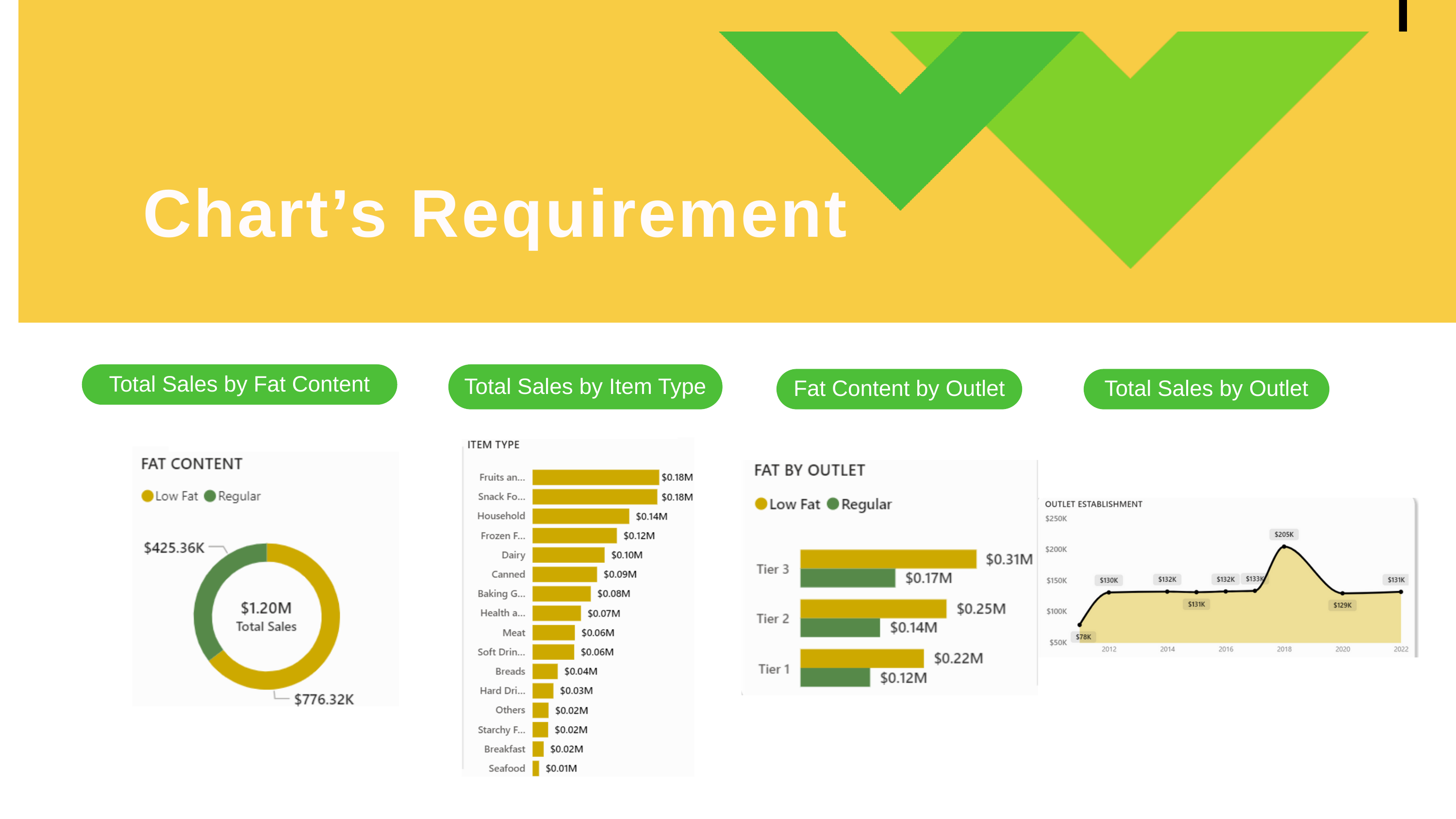

Chart’s Requirement

Total Sales by Fat Content

Total Sales by Item Type

Fat Content by Outlet

Total Sales by Outlet